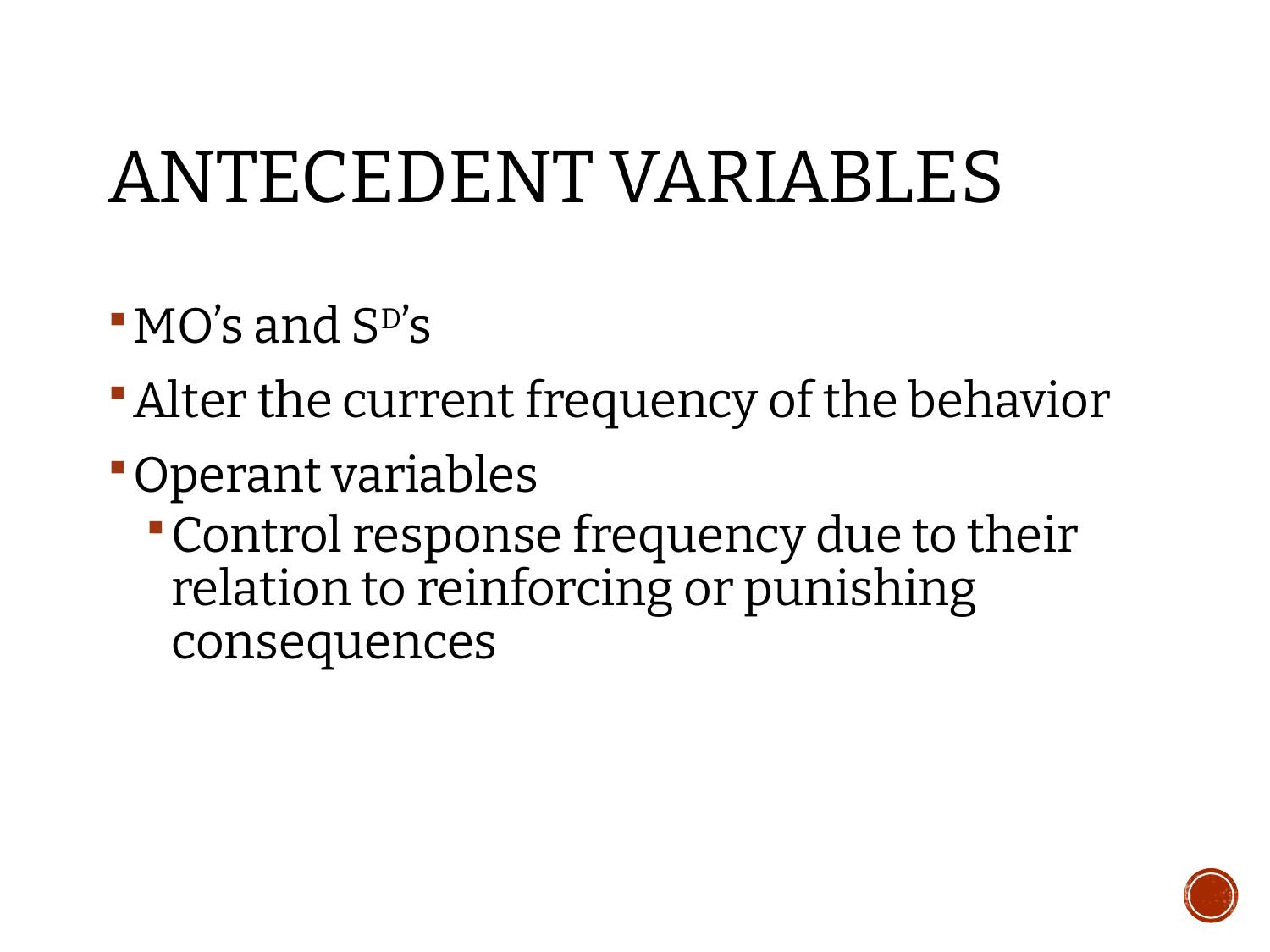

# Antecedent variables
MO’s and SD’s
Alter the current frequency of the behavior
Operant variables
Control response frequency due to their relation to reinforcing or punishing consequences